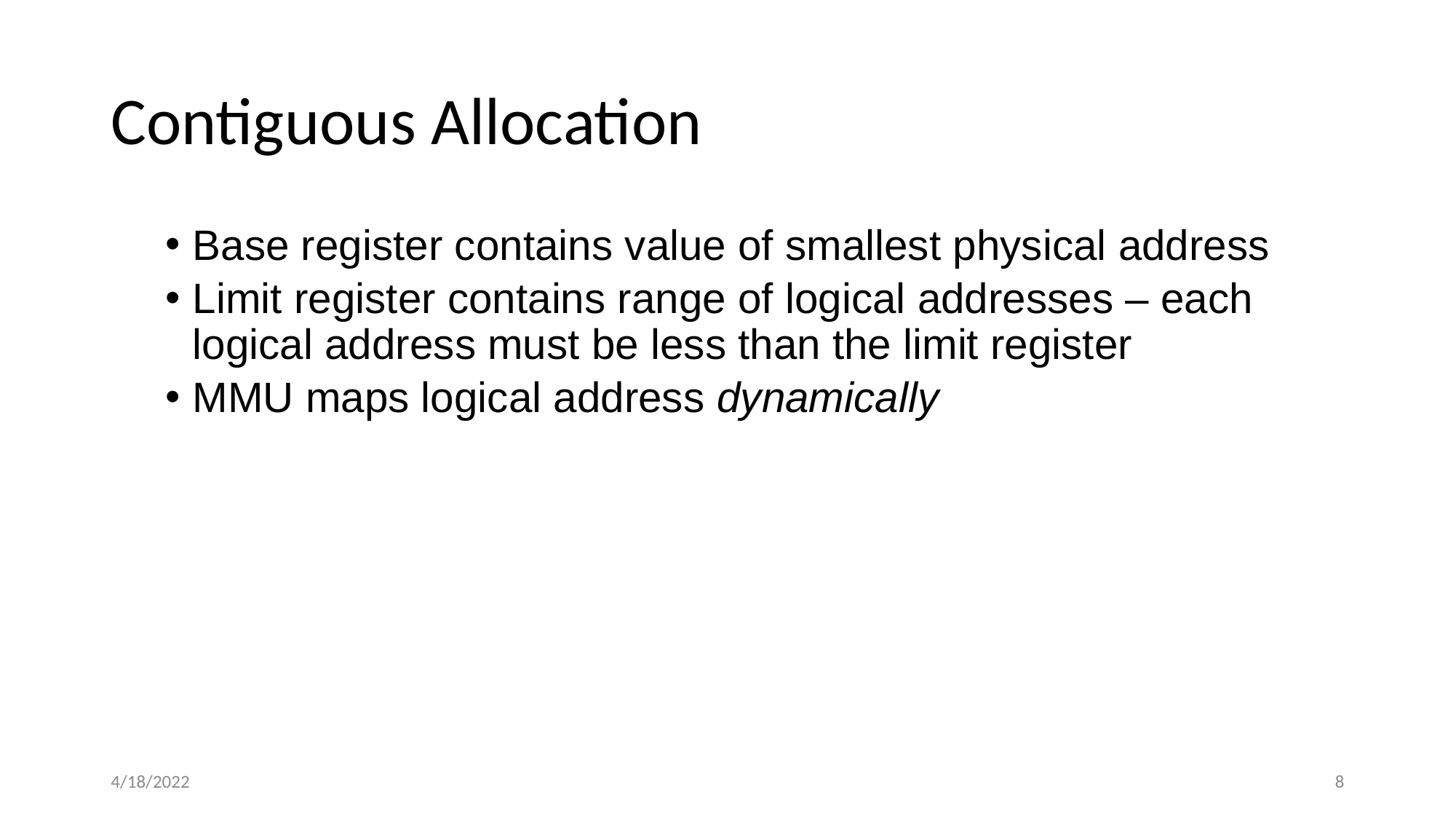

# Contiguous Allocation
Base register contains value of smallest physical address
Limit register contains range of logical addresses – each logical address must be less than the limit register
MMU maps logical address dynamically
4/18/2022
8